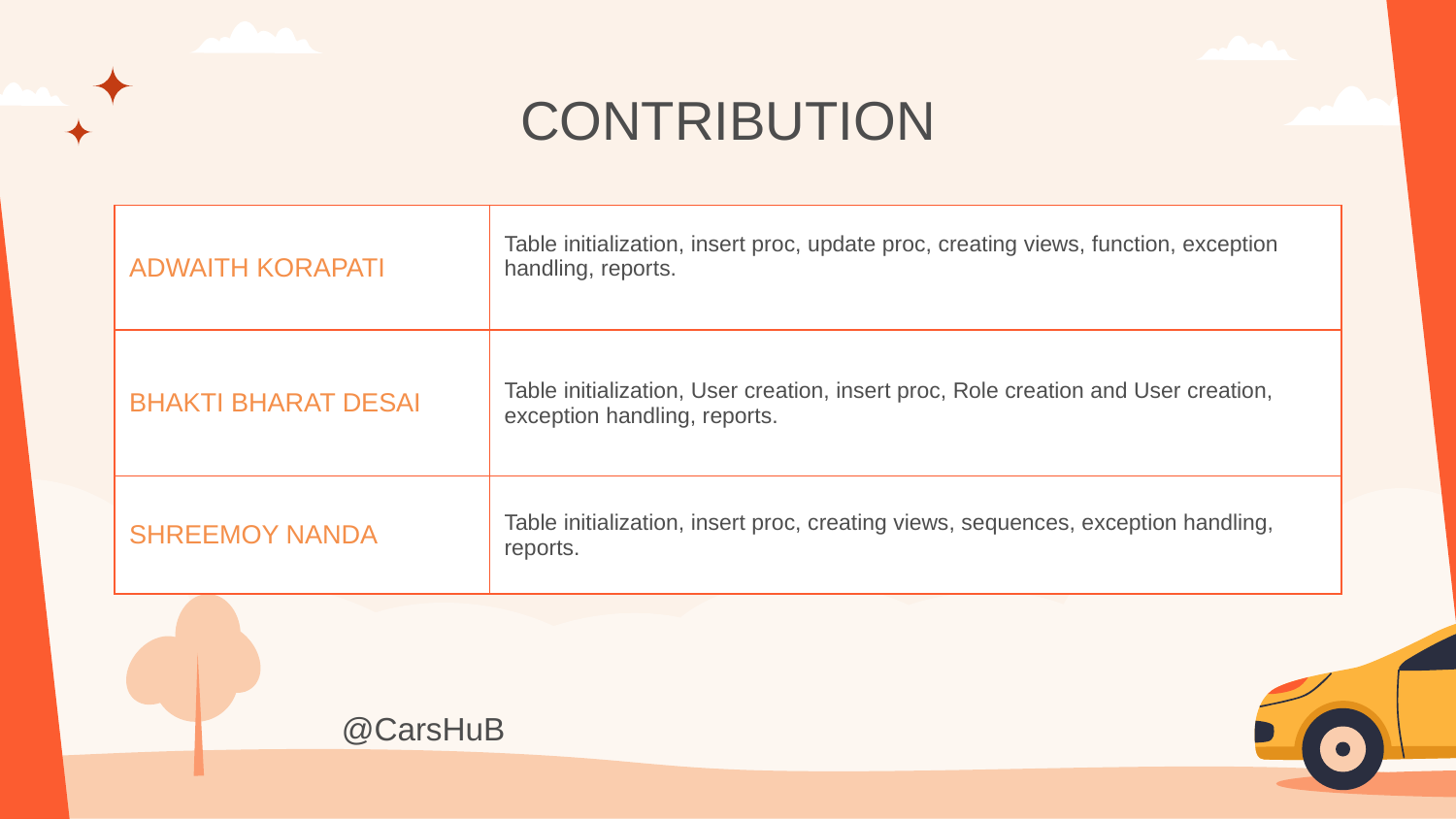

# CONTRIBUTION

| ADWAITH KORAPATI | Table initialization, insert proc, update proc, creating views, function, exception handling, reports. |
| --- | --- |
| BHAKTI BHARAT DESAI | Table initialization, User creation, insert proc, Role creation and User creation, exception handling, reports. |
| SHREEMOY NANDA | Table initialization, insert proc, creating views, sequences, exception handling, reports. |

@CarsHuB